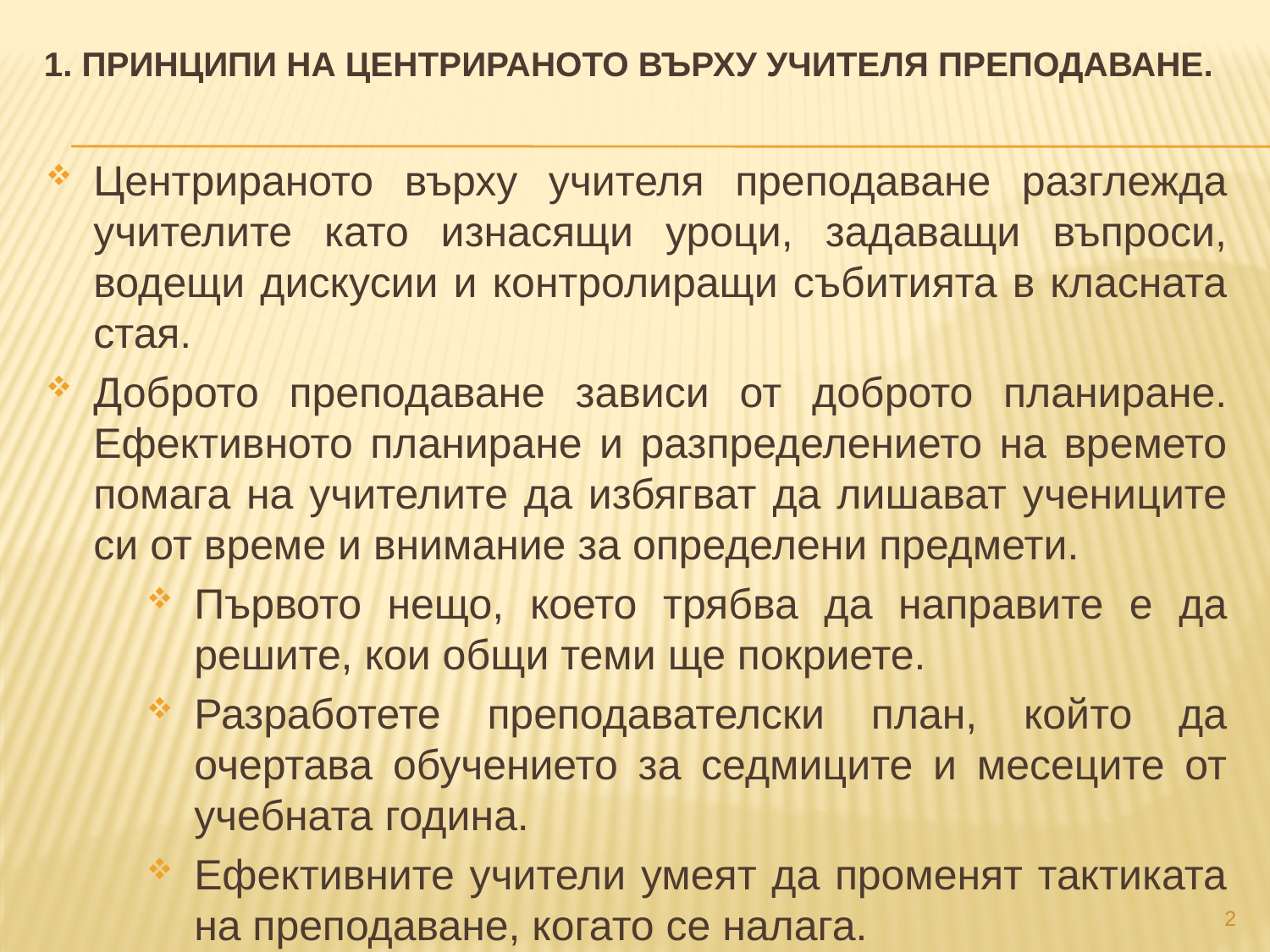

1. ПРИНЦИПИ НА ЦЕНТРИРАНОТО ВЪРХУ УЧИТЕЛЯ ПРЕПОДАВАНЕ.
Центрираното върху учителя преподаване разглежда учителите като изнасящи уроци, задаващи въпроси, водещи дискусии и контролиращи събитията в класната стая.
Доброто преподаване зависи от доброто планиране. Ефективното планиране и разпределението на времето помага на учителите да избягват да лишават учениците си от време и внимание за определени предмети.
Първото нещо, което трябва да направите е да решите, кои общи теми ще покриете.
Разработете преподавателски план, който да очертава обучението за седмиците и месеците от учебната година.
Ефективните учители умеят да променят тактиката на преподаване, когато се налага.

2